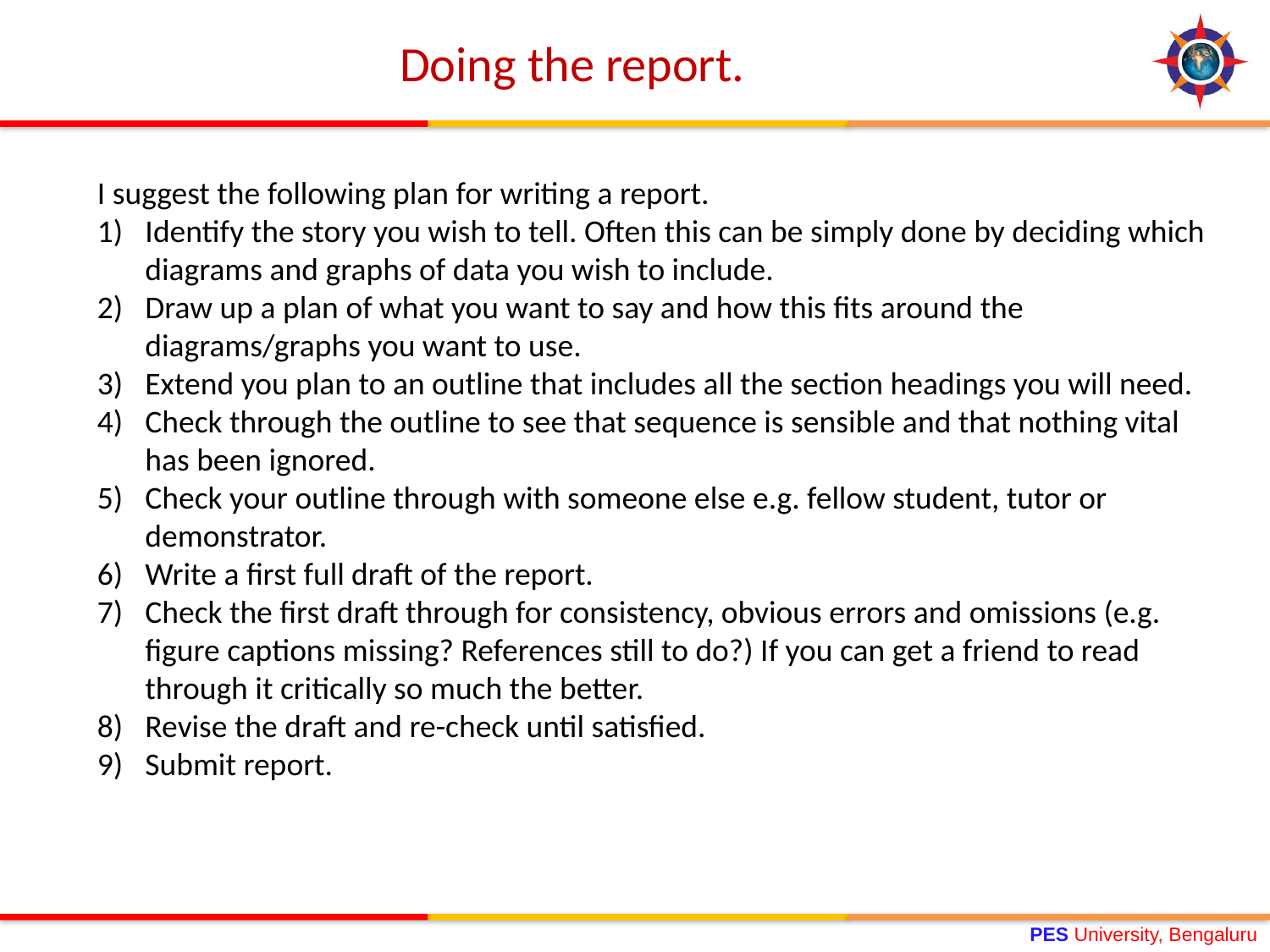

Doing the report.
I suggest the following plan for writing a report.
Identify the story you wish to tell. Often this can be simply done by deciding which diagrams and graphs of data you wish to include.
Draw up a plan of what you want to say and how this fits around the diagrams/graphs you want to use.
Extend you plan to an outline that includes all the section headings you will need.
Check through the outline to see that sequence is sensible and that nothing vital has been ignored.
Check your outline through with someone else e.g. fellow student, tutor or demonstrator.
Write a first full draft of the report.
Check the first draft through for consistency, obvious errors and omissions (e.g. figure captions missing? References still to do?) If you can get a friend to read through it critically so much the better.
Revise the draft and re-check until satisfied.
Submit report.